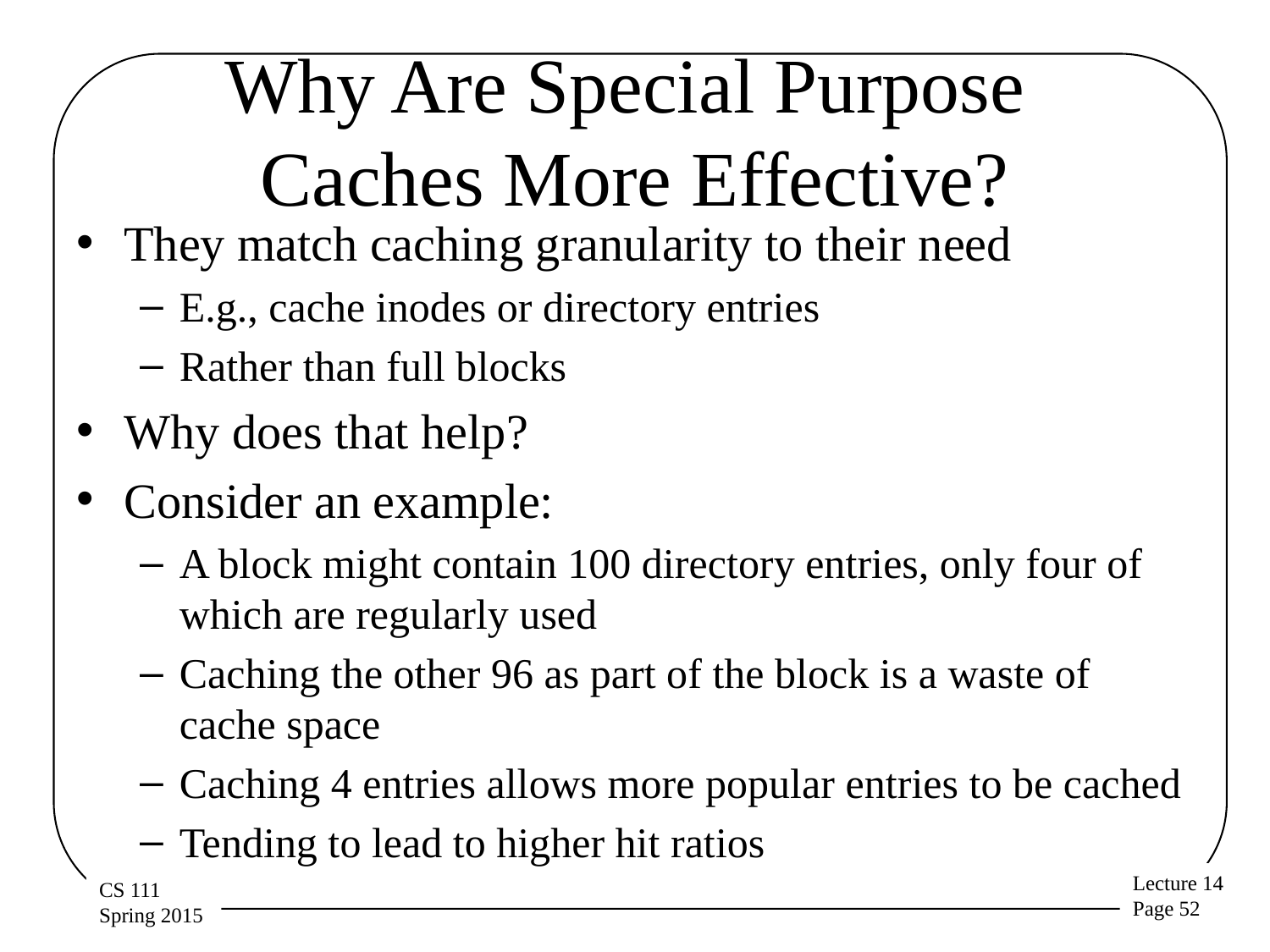

# Why Are Special Purpose Caches More Effective?
They match caching granularity to their need
E.g., cache inodes or directory entries
Rather than full blocks
Why does that help?
Consider an example:
A block might contain 100 directory entries, only four of which are regularly used
Caching the other 96 as part of the block is a waste of cache space
Caching 4 entries allows more popular entries to be cached
Tending to lead to higher hit ratios